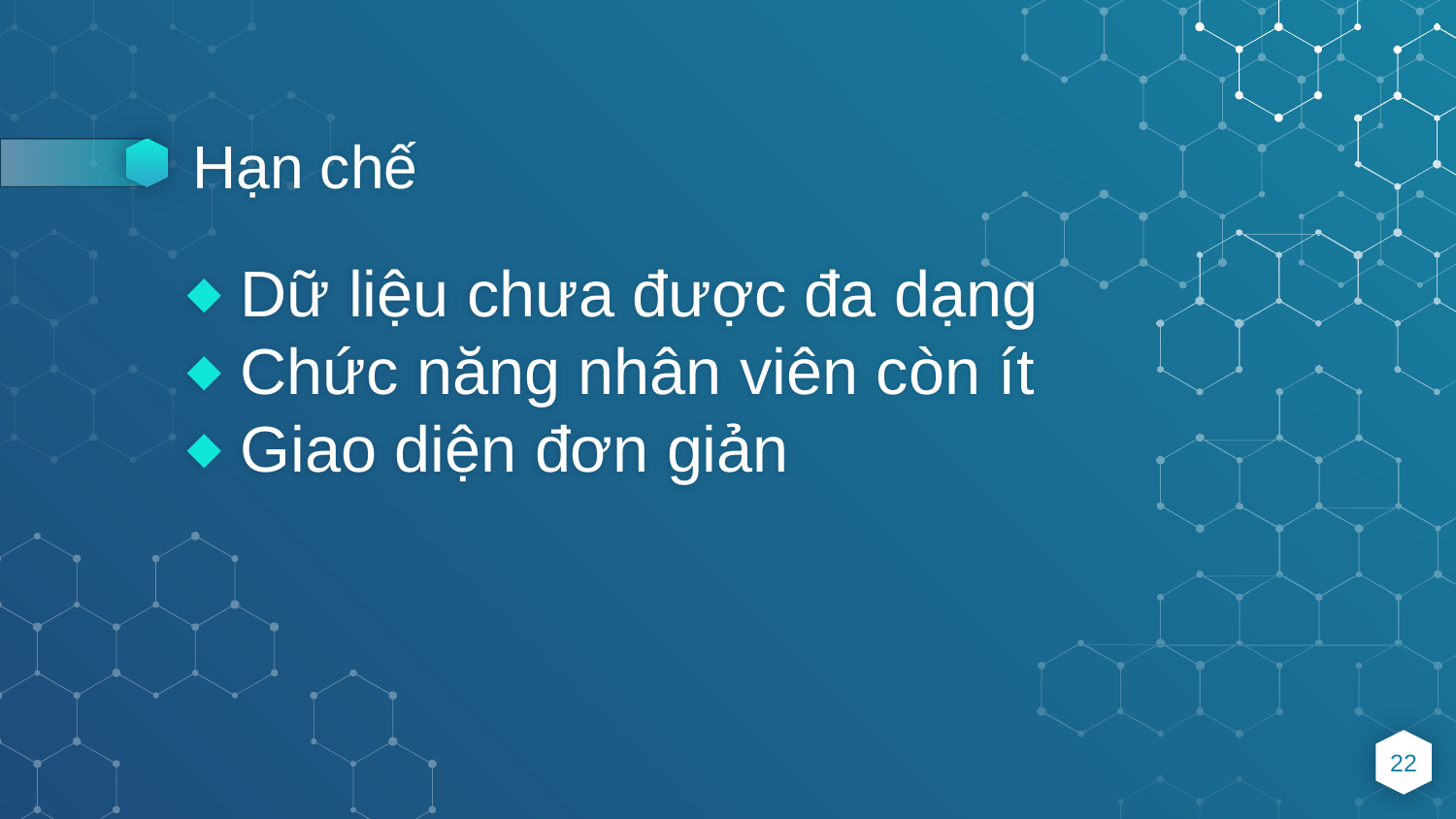

# Hạn chế
Dữ liệu chưa được đa dạng
Chức năng nhân viên còn ít
Giao diện đơn giản

22